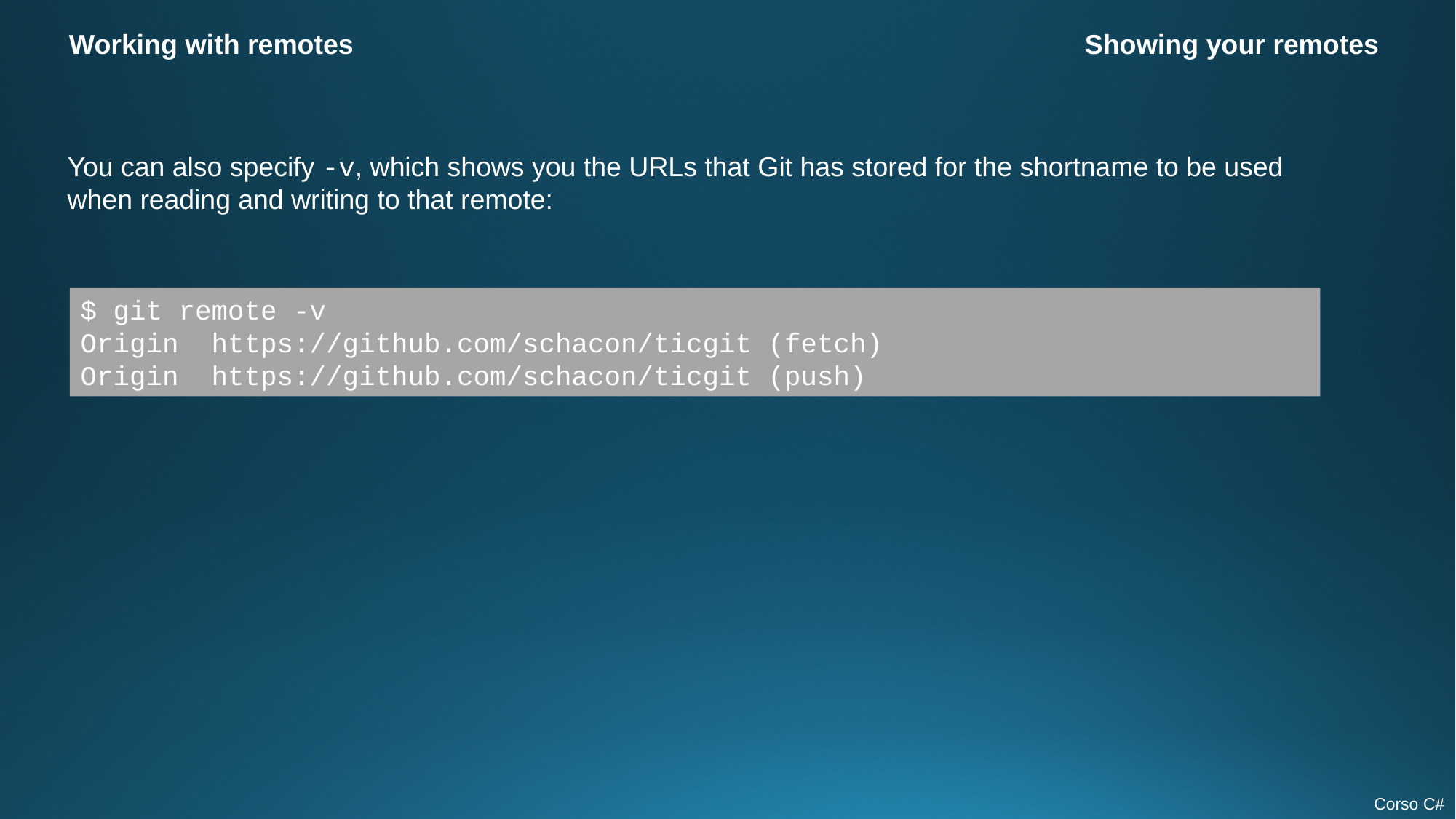

Working with remotes
Showing your remotes
You can also specify -v, which shows you the URLs that Git has stored for the shortname to be used when reading and writing to that remote:
$ git remote -v
Origin  https://github.com/schacon/ticgit (fetch)
Origin  https://github.com/schacon/ticgit (push)
Corso C#